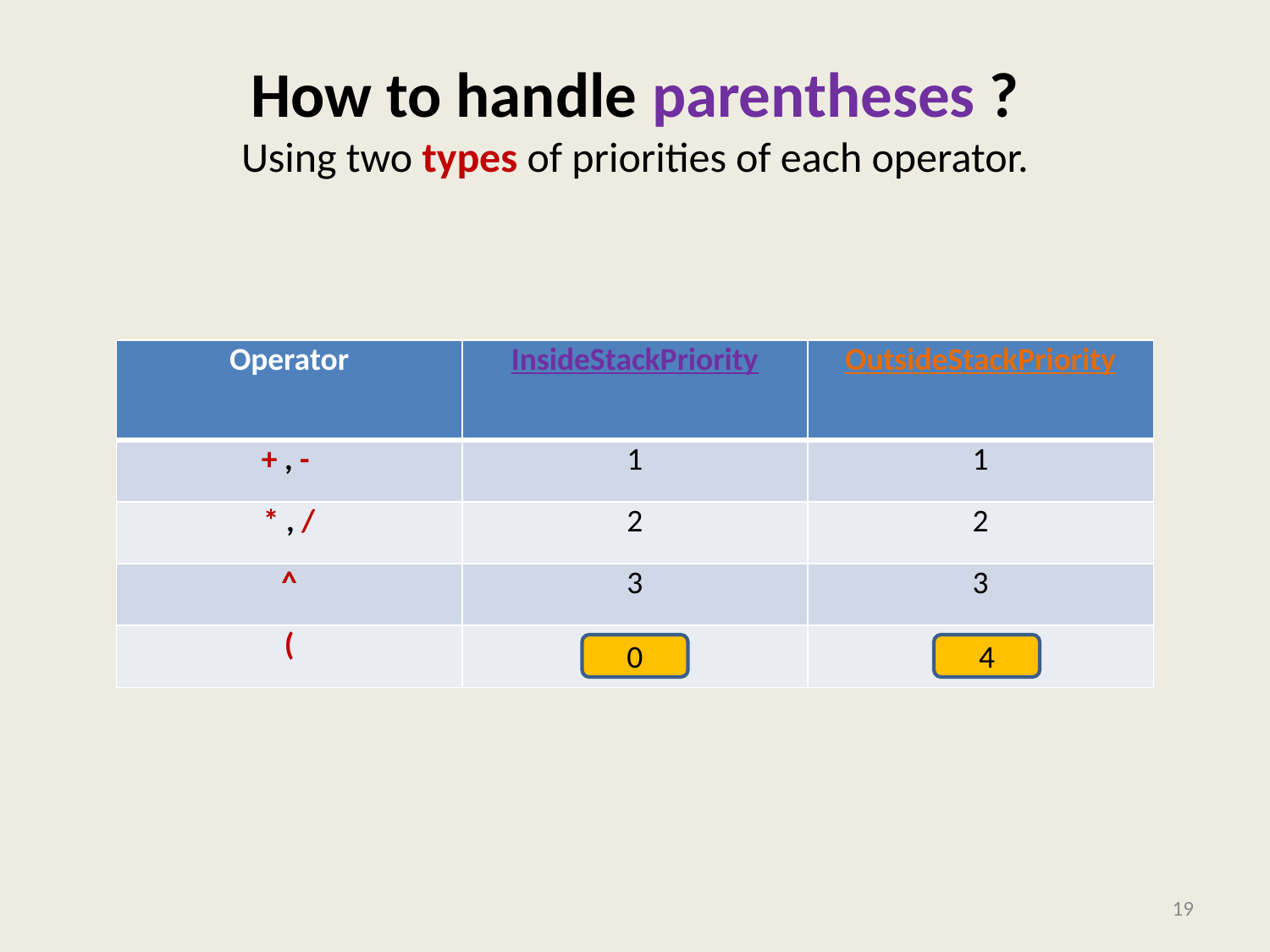

# How to handle parentheses ? Using two types of priorities of each operator.

| Operator | InsideStackPriority | OutsideStackPriority |
| --- | --- | --- |
| + , - | 1 | 1 |
| \* , / | 2 | 2 |
| ^ | 3 | 3 |
| ( | ?? | ?? |
0
4
19